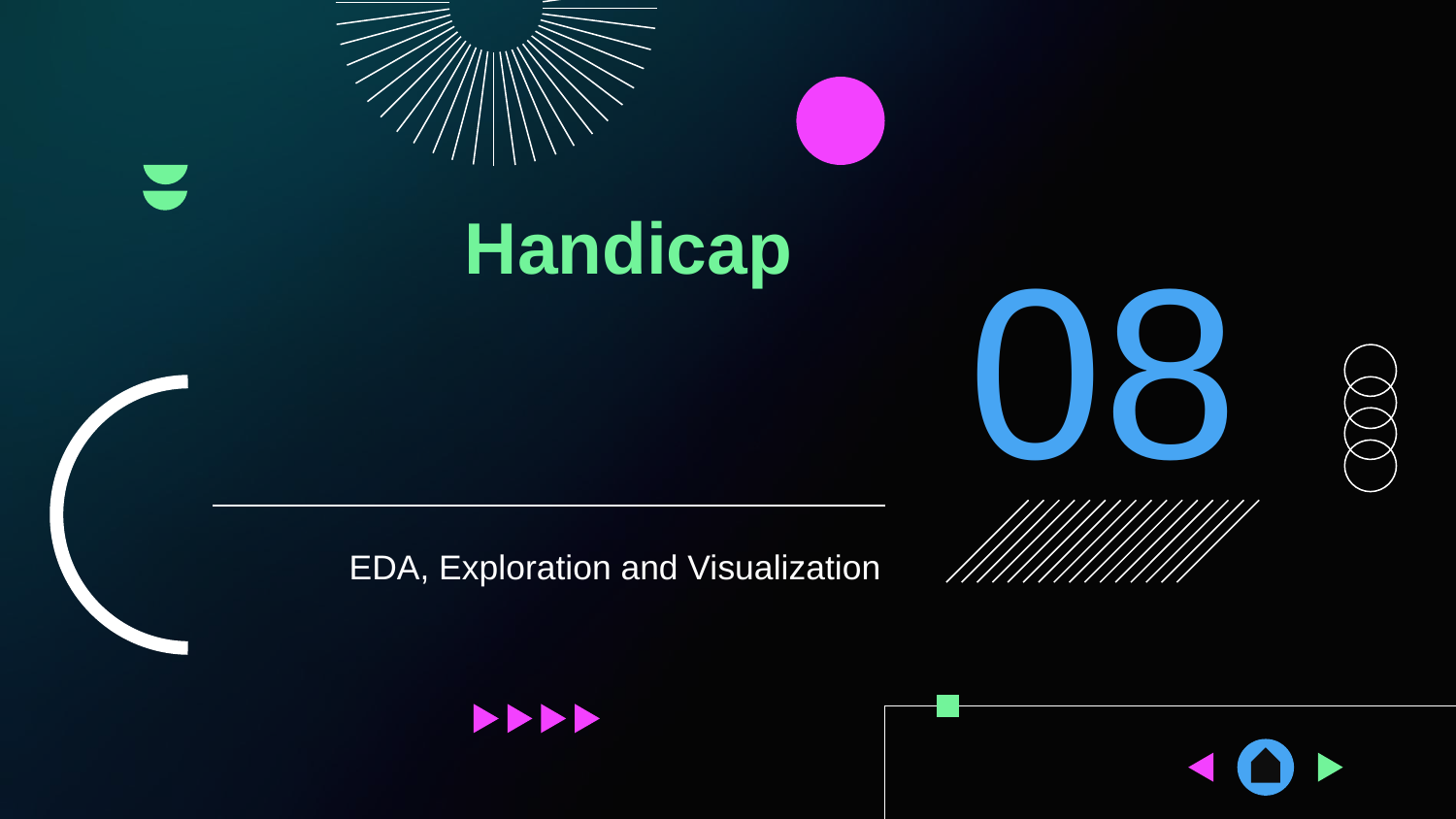

# Handicap
08

EDA, Exploration and Visualization